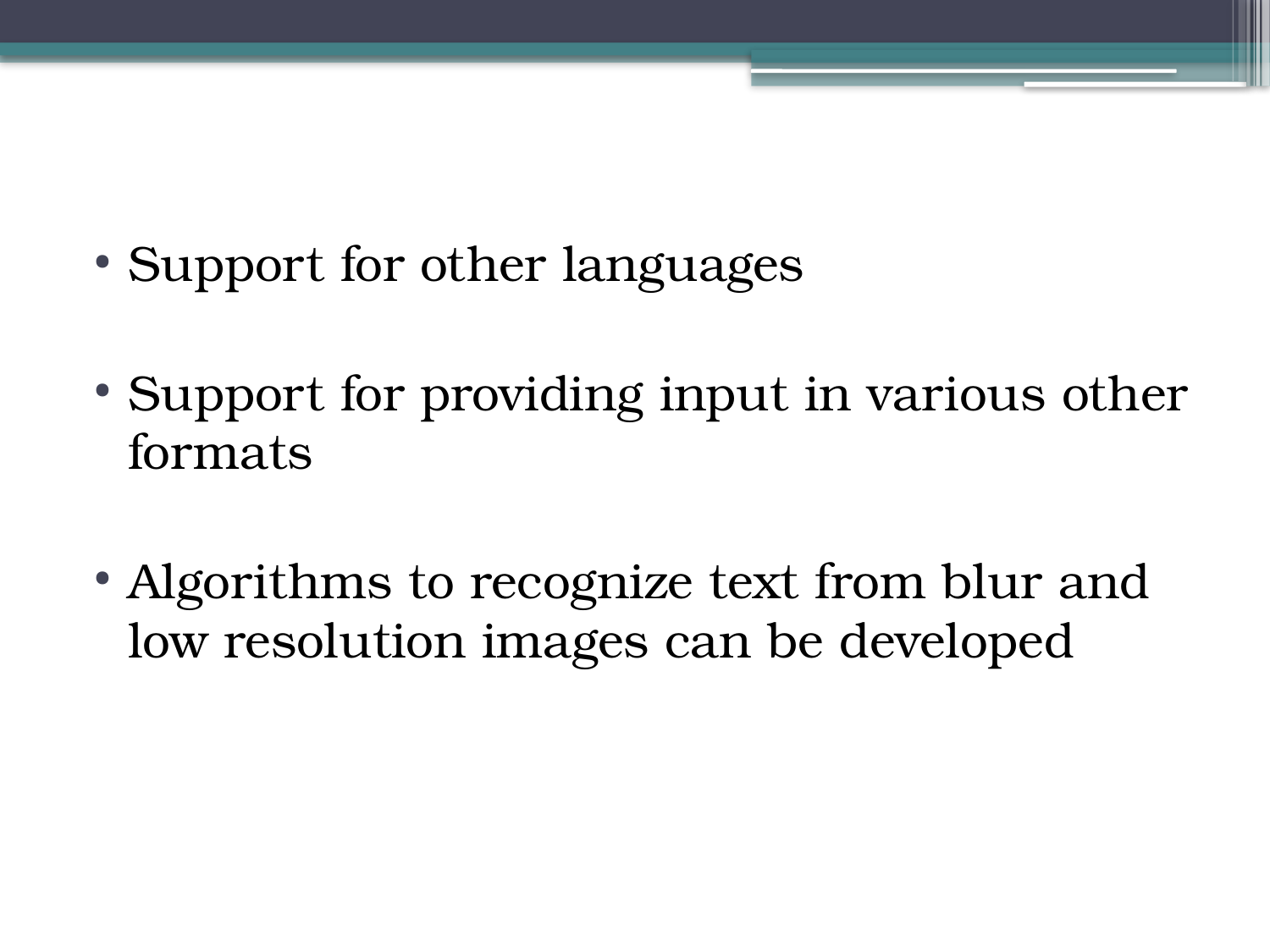

Support for other languages

Support for providing input in various other formats

Algorithms to recognize text from blur and low resolution images can be developed